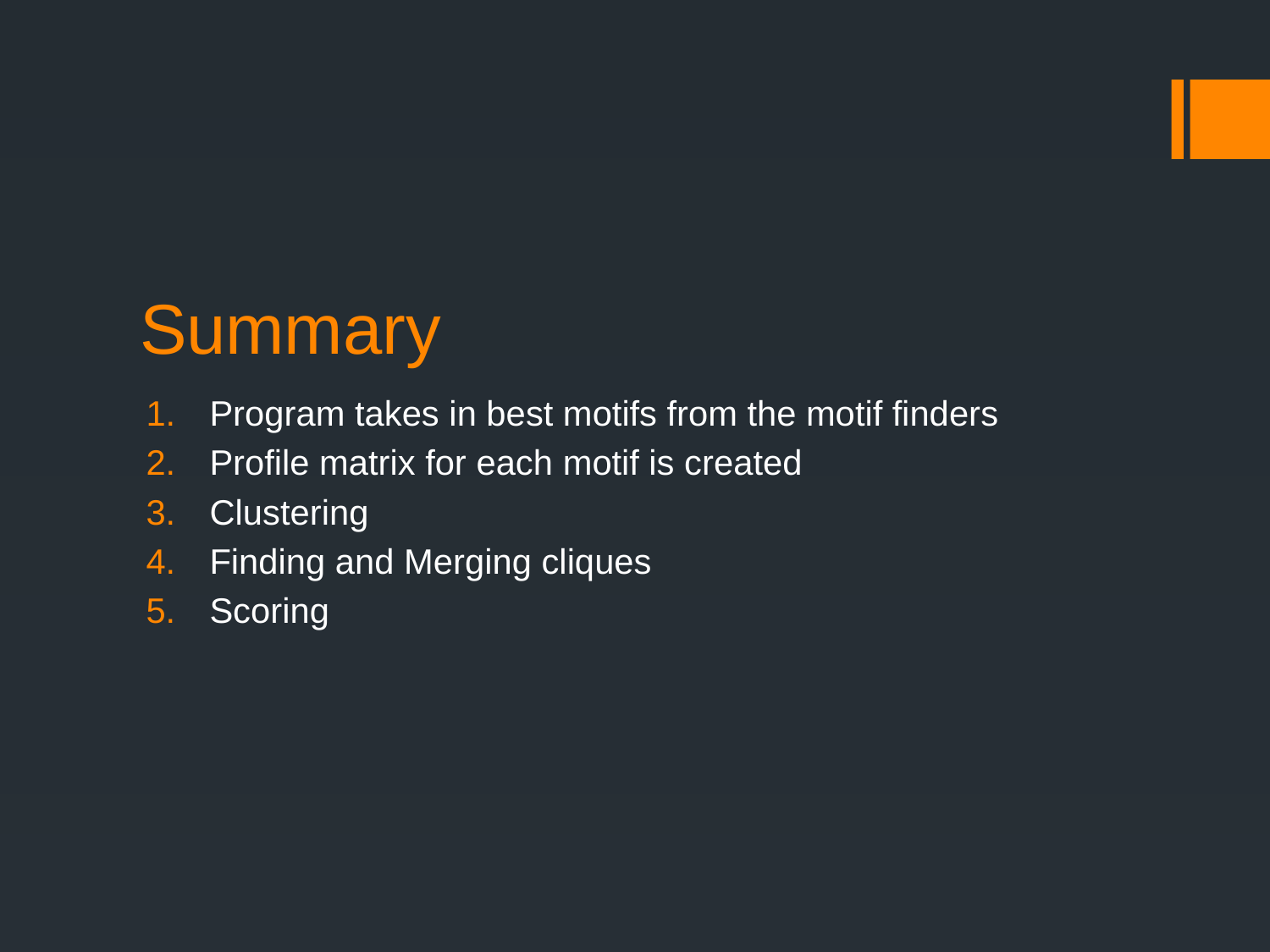

# Summary
Program takes in best motifs from the motif finders
Profile matrix for each motif is created
Clustering
Finding and Merging cliques
Scoring